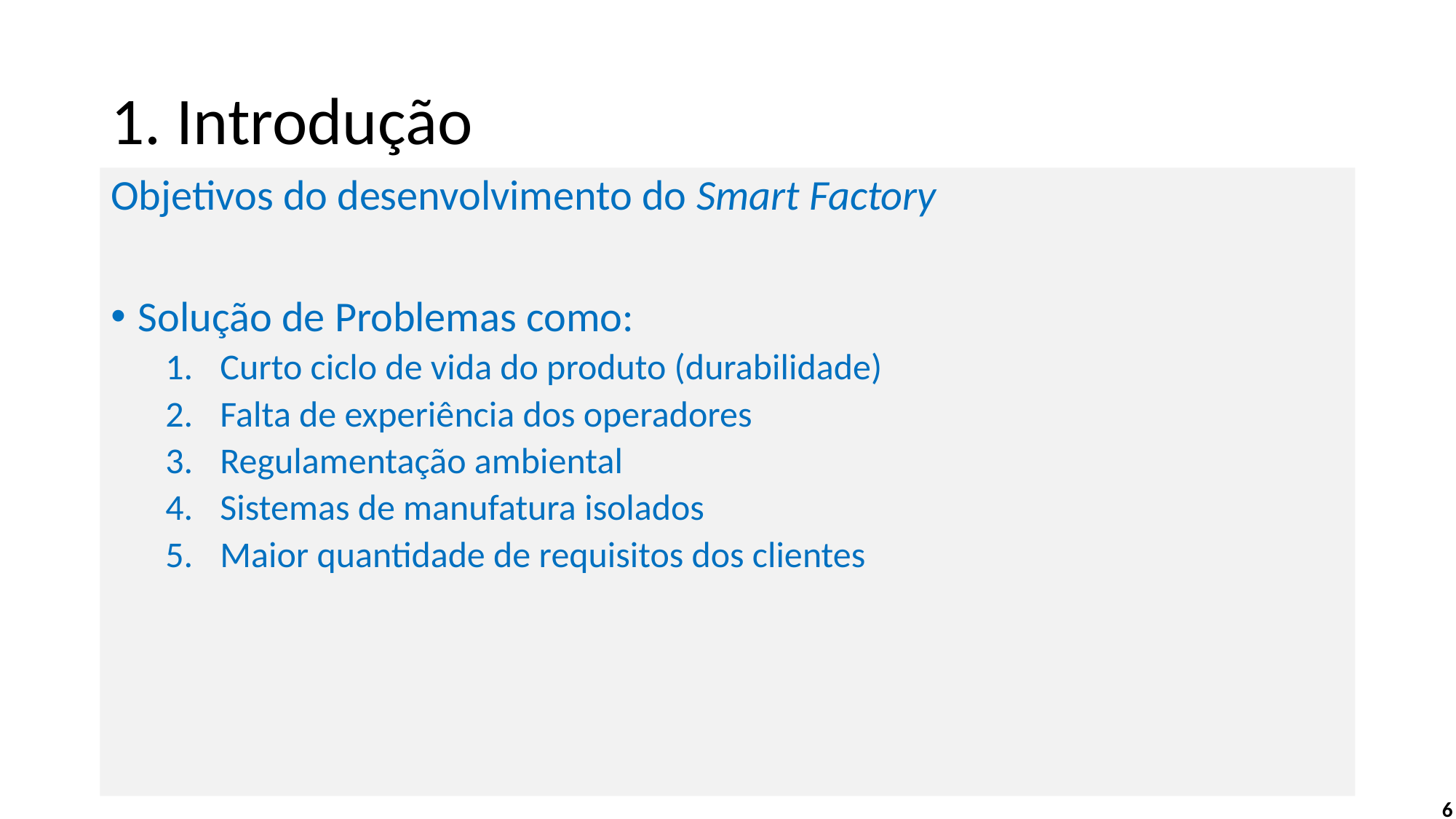

# 1. Introdução
Objetivos do desenvolvimento do Smart Factory

Solução de Problemas como:
Curto ciclo de vida do produto (durabilidade)
Falta de experiência dos operadores
Regulamentação ambiental
Sistemas de manufatura isolados
Maior quantidade de requisitos dos clientes